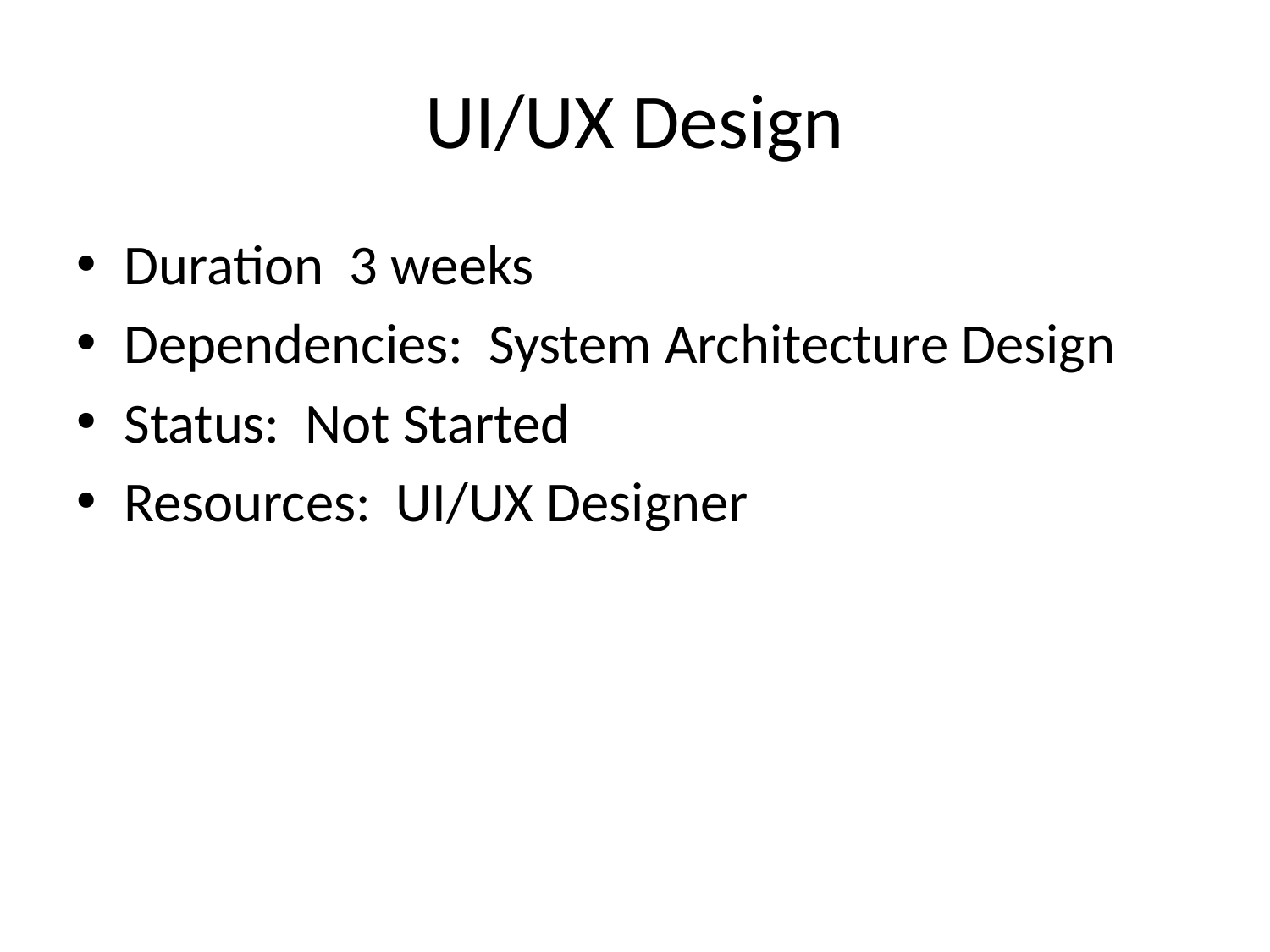

# UI/UX Design
Duration  3 weeks
Dependencies:  System Architecture Design
Status:  Not Started
Resources:  UI/UX Designer